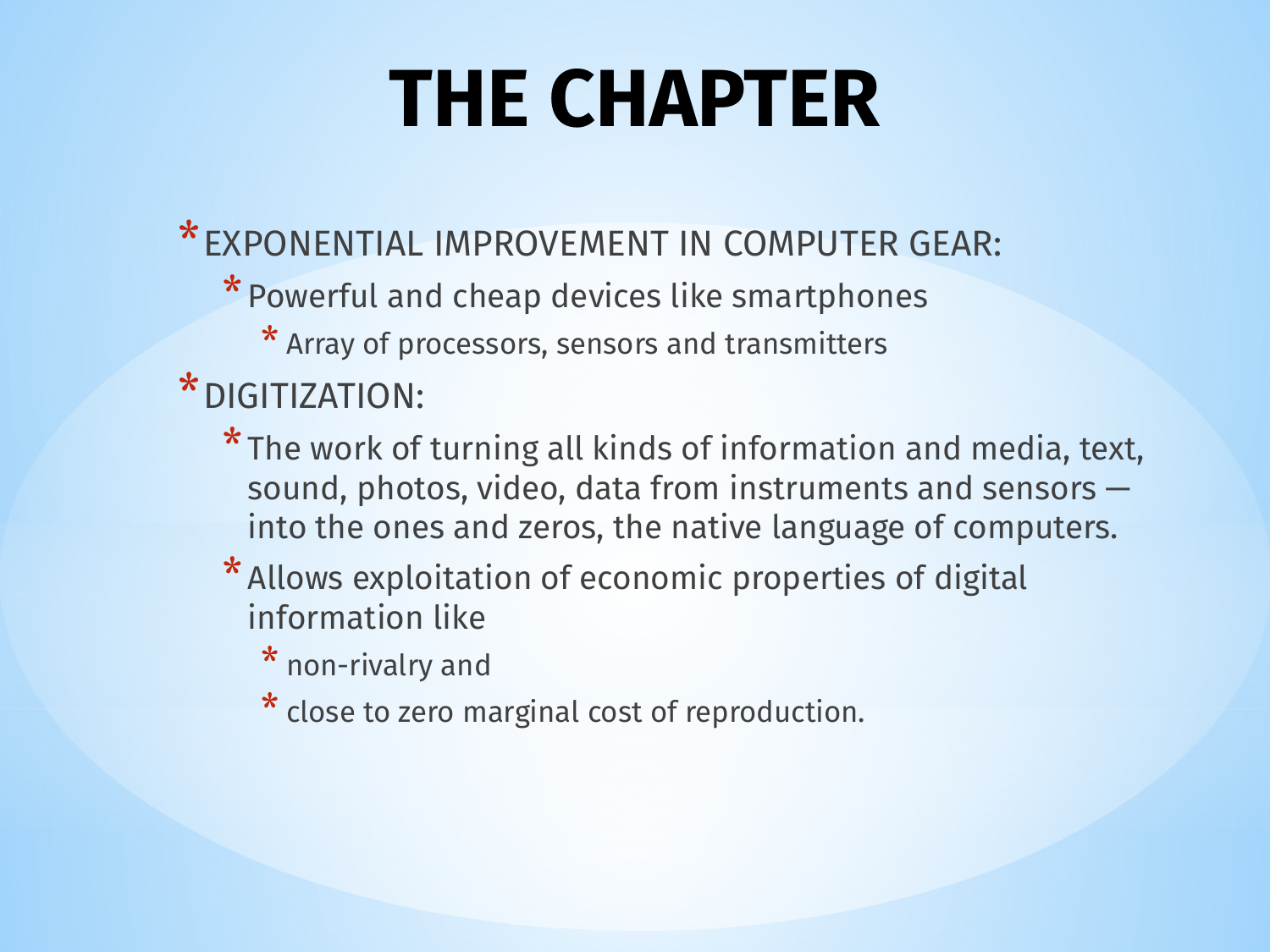

# THE CHAPTER
EXPONENTIAL IMPROVEMENT IN COMPUTER GEAR:
Powerful and cheap devices like smartphones
Array of processors, sensors and transmitters
DIGITIZATION:
The work of turning all kinds of information and media, text, sound, photos, video, data from instruments and sensors — into the ones and zeros, the native language of computers.
Allows exploitation of economic properties of digital information like
non-rivalry and
close to zero marginal cost of reproduction.